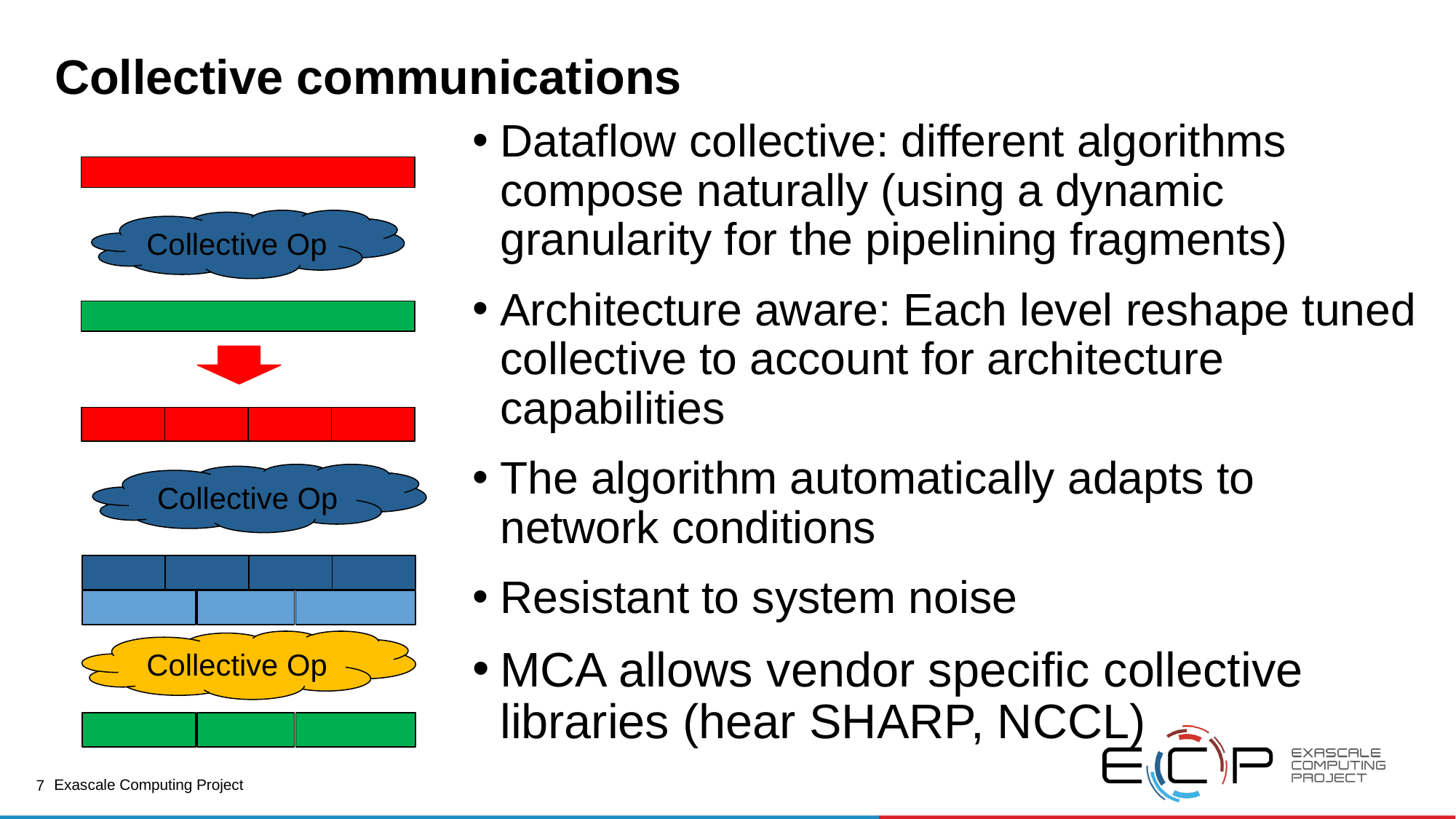

# Collective communications
Dataflow collective: different algorithms compose naturally (using a dynamic granularity for the pipelining fragments)
Architecture aware: Each level reshape tuned collective to account for architecture capabilities
The algorithm automatically adapts to network conditions
Resistant to system noise
MCA allows vendor specific collective libraries (hear SHARP, NCCL)

Collective Op

Collective Op

Collective Op